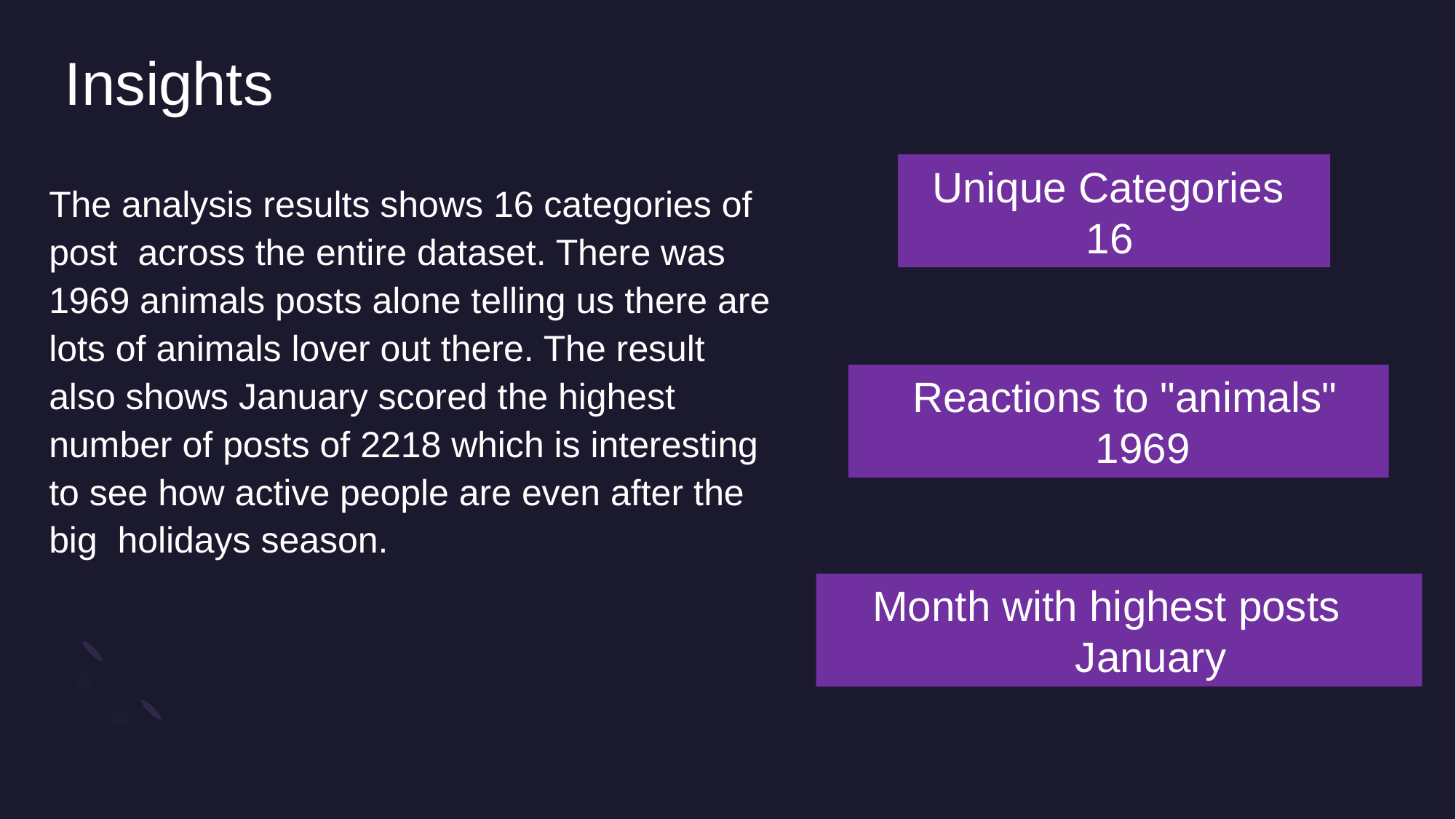

# Insights
  Unique Categories
               16
The analysis results shows 16 categories of post  across the entire dataset. There was 1969 animals posts alone telling us there are lots of animals lover out there. The result also shows January scored the highest number of posts of 2218 which is interesting to see how active people are even after the big  holidays season.
       Reactions to "animals"
                    1969
      Month with highest posts
                     January